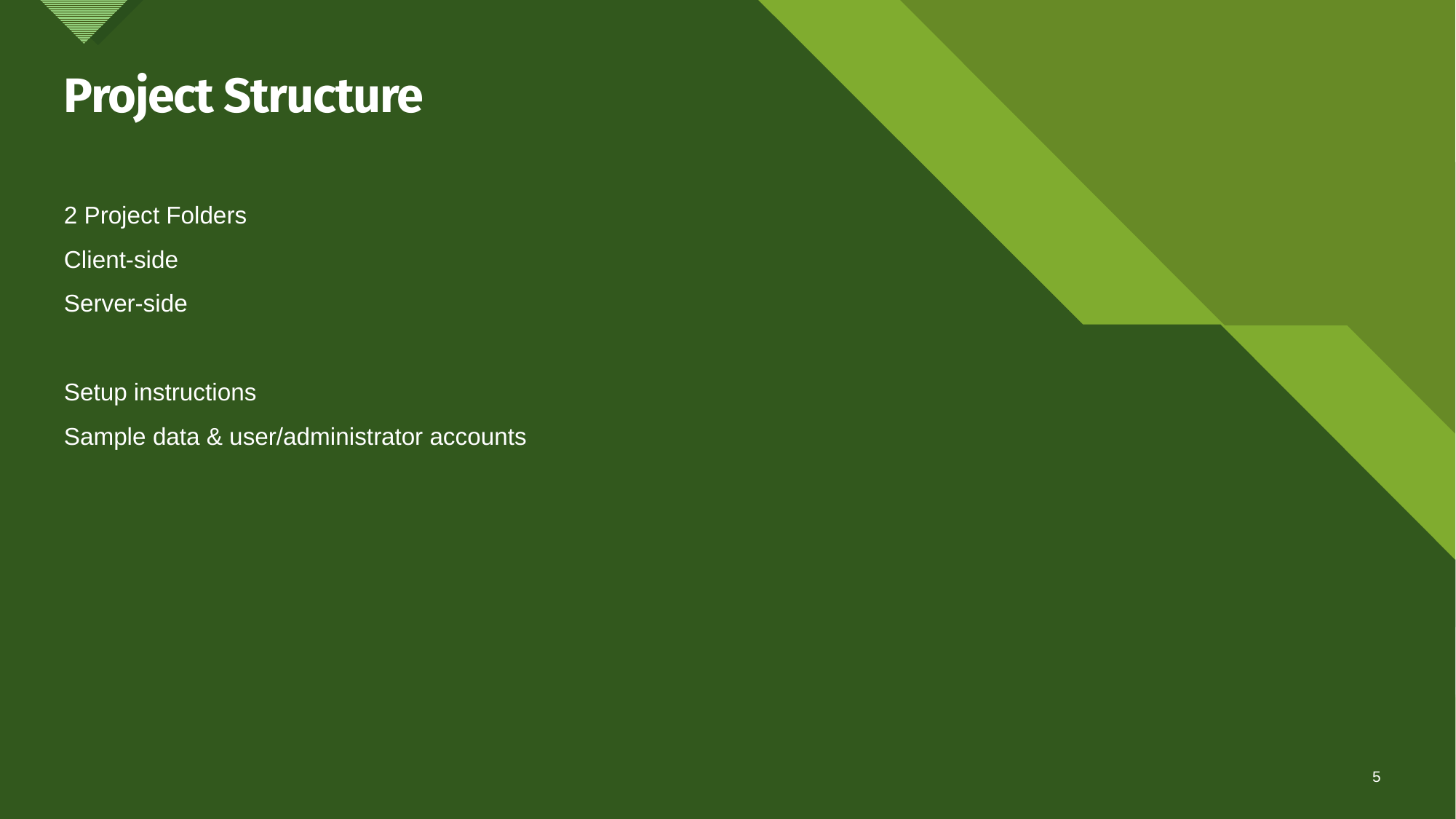

# Project Structure
2 Project Folders
Client-side
Server-side

Setup instructions
Sample data & user/administrator accounts
5